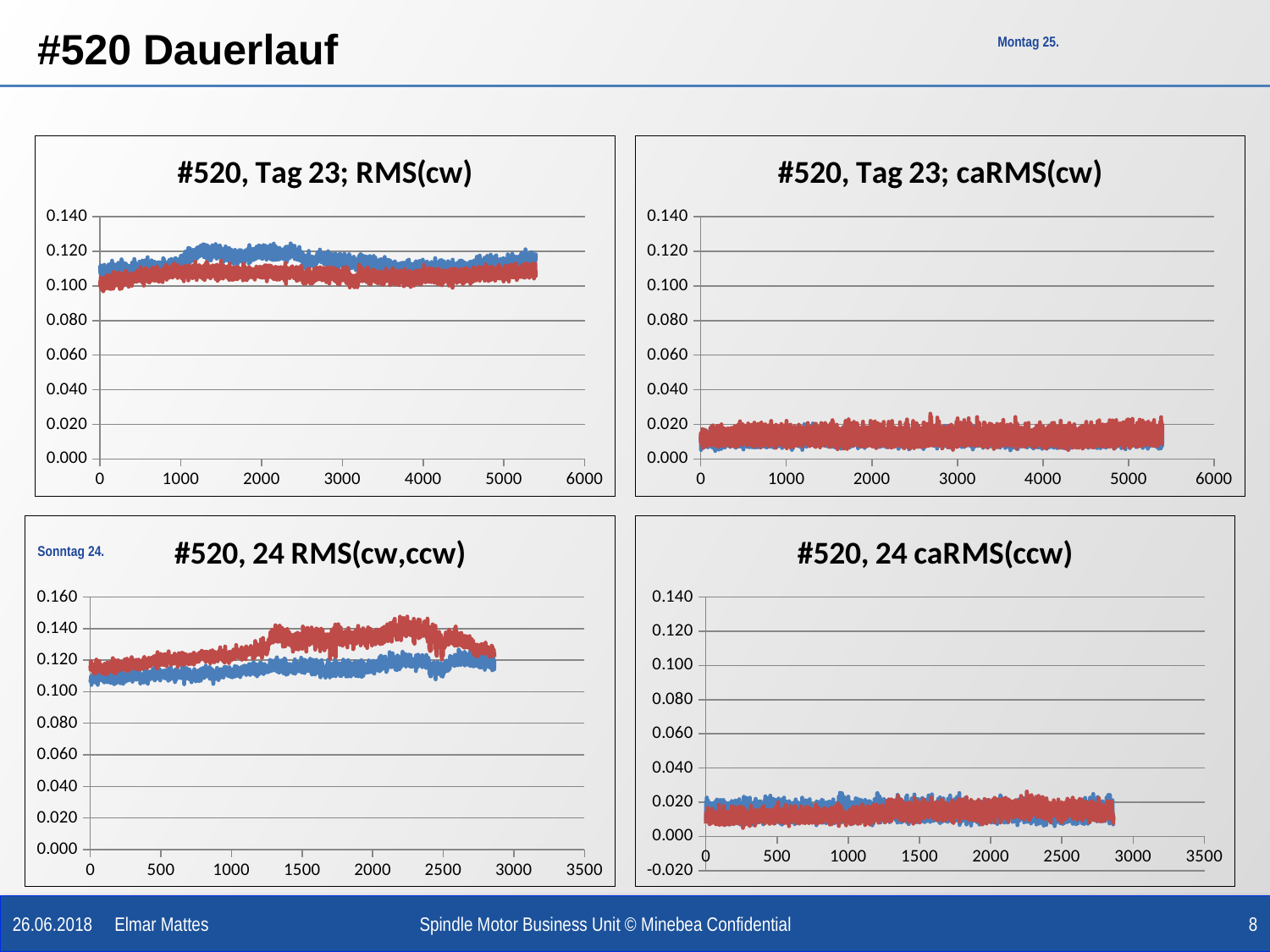

# #520 Dauerlauf
Montag 25.

### Chart: #520, Tag 23; RMS(cw)

| Category | Tester Judgment mm/s rms | Tester Judgment mm/s rms |
|---|---|---|

### Chart: #520, Tag 23; caRMS(cw)

| Category | Cross-Corr Highest Peak mm/s rms | Cross-Corr Highest Peak mm/s rms |
|---|---|---|

### Chart: #520, 24 RMS(cw,ccw)

| Category | Tester Judgment mm/s rms | Tester Judgment mm/s rms |
|---|---|---|

### Chart: #520, 24 caRMS(ccw)

| Category | Cross-Corr Highest Peak mm/s rms | Cross-Corr Highest Peak mm/s rms |
|---|---|---|
Sonntag 24.
26.06.2018     Elmar Mattes
Spindle Motor Business Unit © Minebea Confidential
8